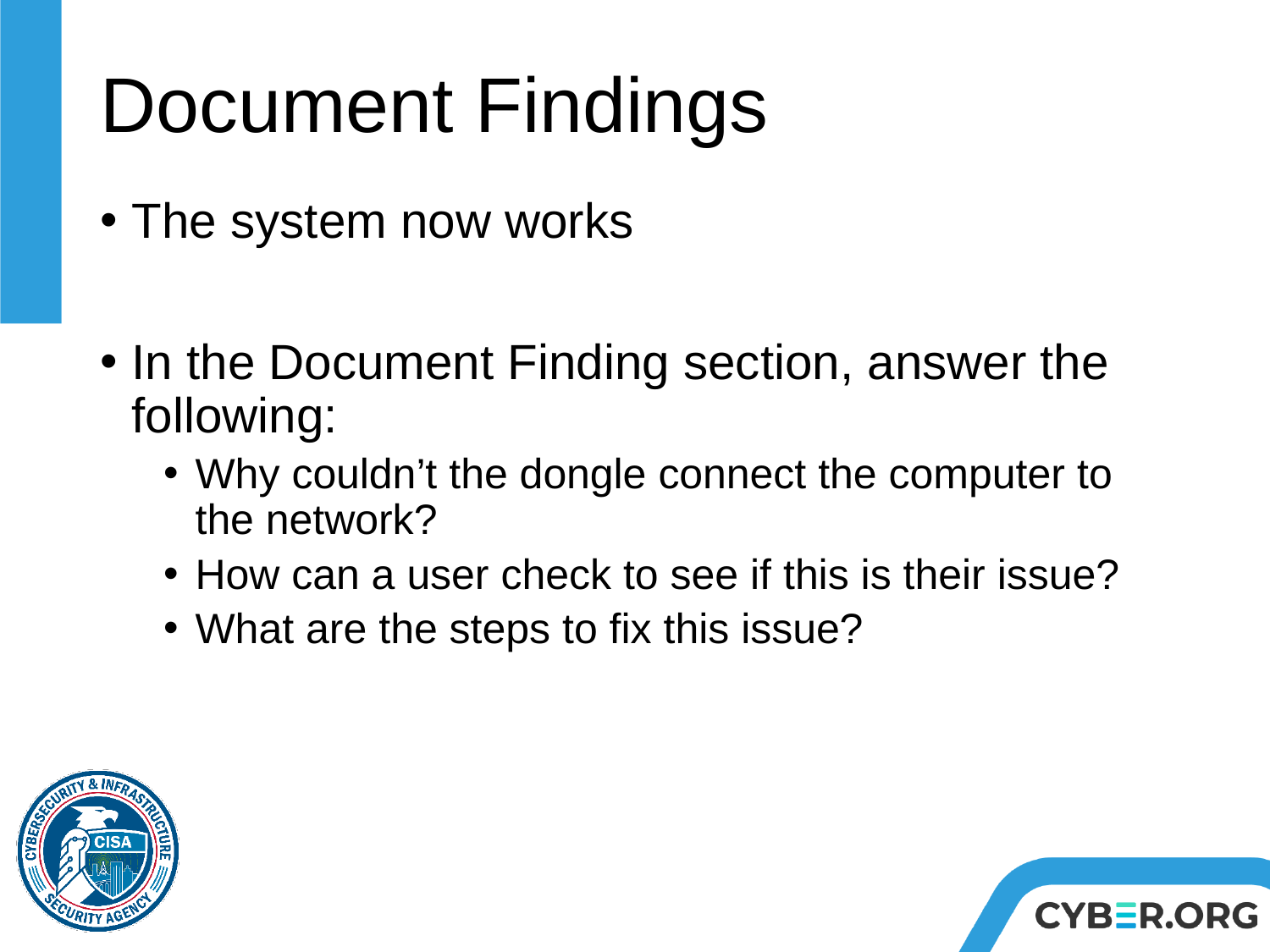

# Document Findings
The system now works

In the Document Finding section, answer the following:
Why couldn’t the dongle connect the computer to the network?
How can a user check to see if this is their issue?
What are the steps to fix this issue?